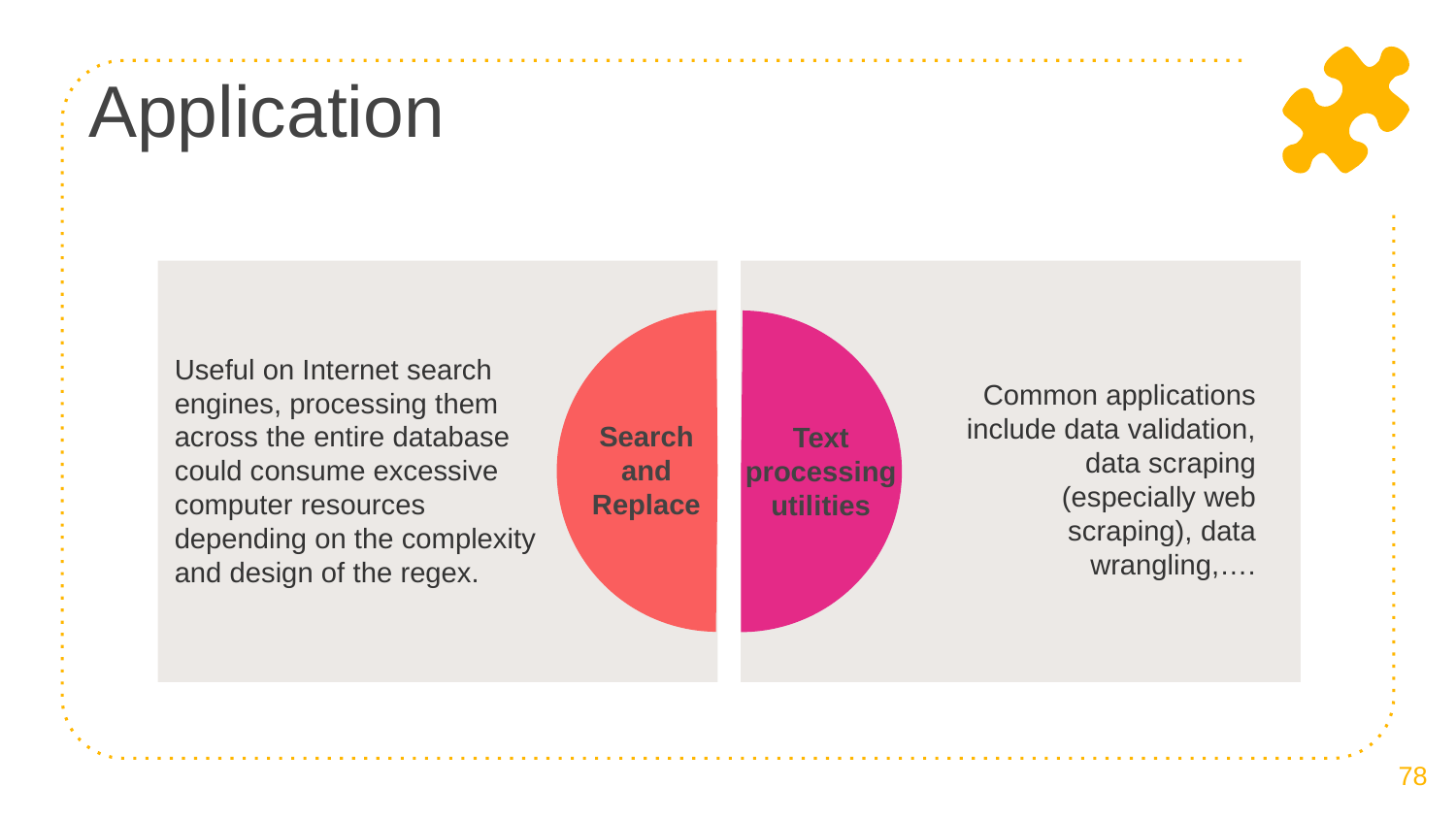

# Application

Useful on Internet search engines, processing them across the entire database could consume excessive computer resources depending on the complexity and design of the regex.

 Common applications include data validation, data scraping (especially web scraping), data wrangling,….

Search and Replace
Text processing utilities

78